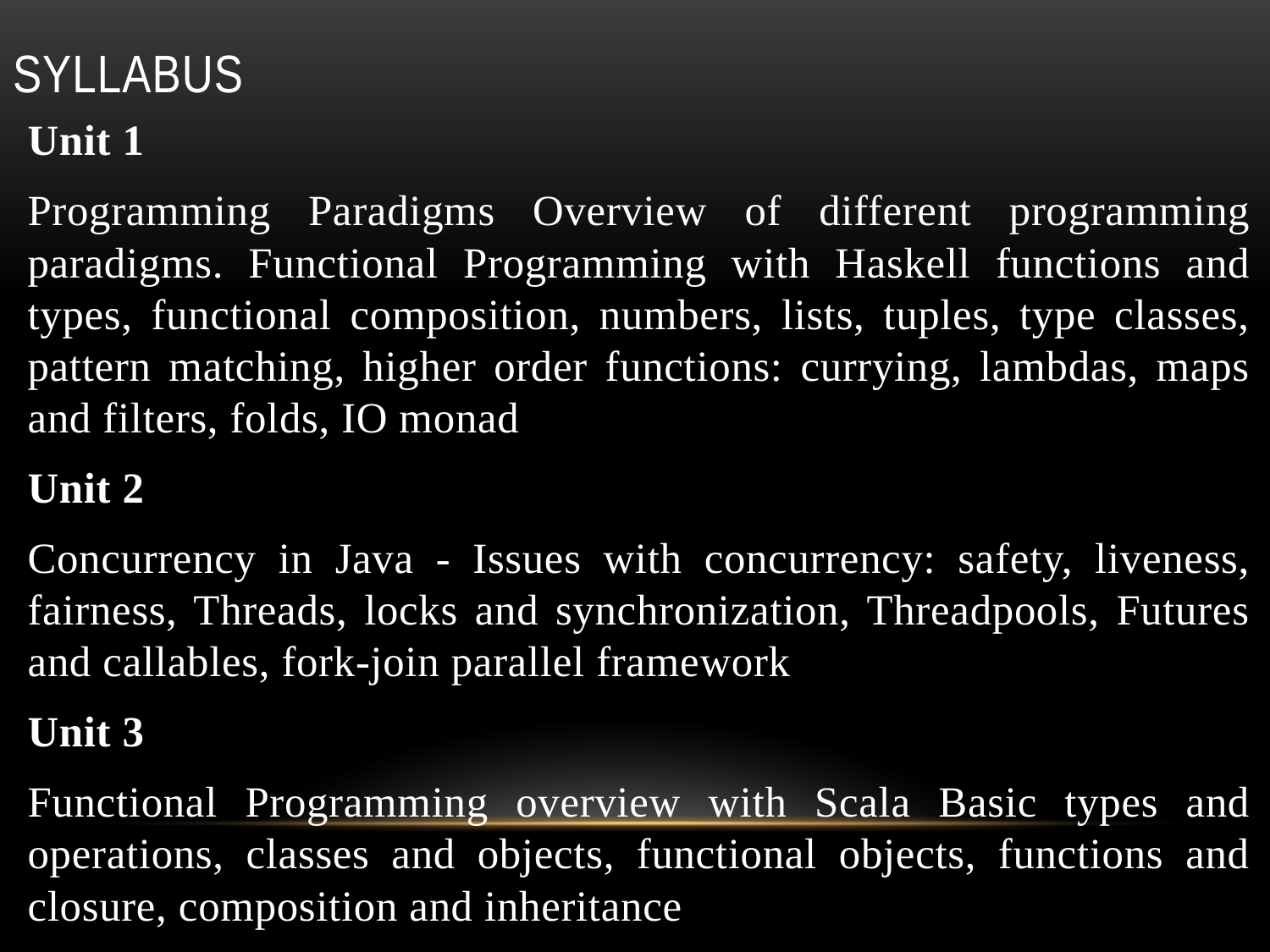

# syllabus
Unit 1
Programming Paradigms Overview of different programming paradigms. Functional Programming with Haskell functions and types, functional composition, numbers, lists, tuples, type classes, pattern matching, higher order functions: currying, lambdas, maps and filters, folds, IO monad
Unit 2
Concurrency in Java - Issues with concurrency: safety, liveness, fairness, Threads, locks and synchronization, Threadpools, Futures and callables, fork-join parallel framework
Unit 3
Functional Programming overview with Scala Basic types and operations, classes and objects, functional objects, functions and closure, composition and inheritance